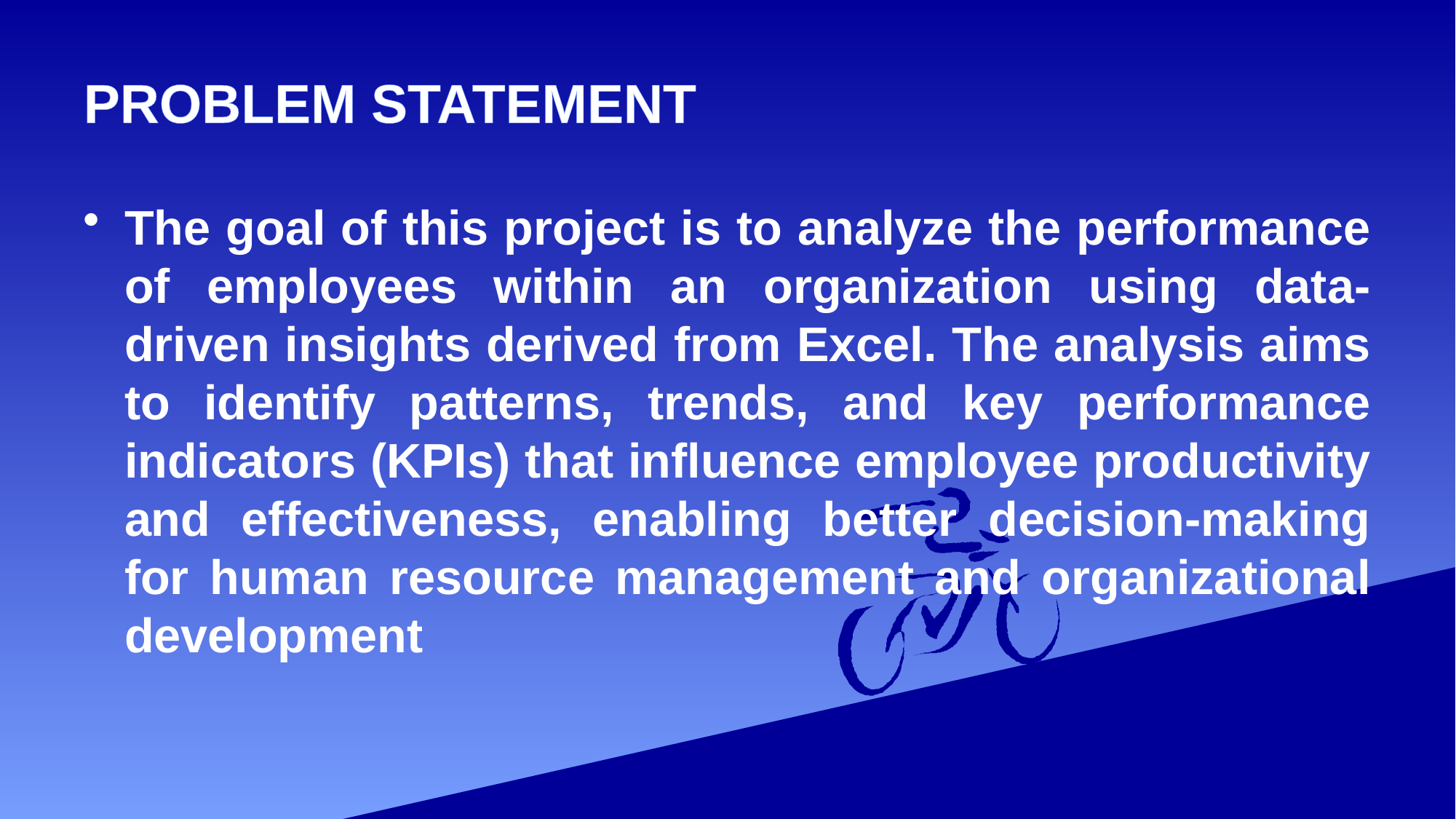

# PROBLEM STATEMENT
The goal of this project is to analyze the performance of employees within an organization using data-driven insights derived from Excel. The analysis aims to identify patterns, trends, and key performance indicators (KPIs) that influence employee productivity and effectiveness, enabling better decision-making for human resource management and organizational development